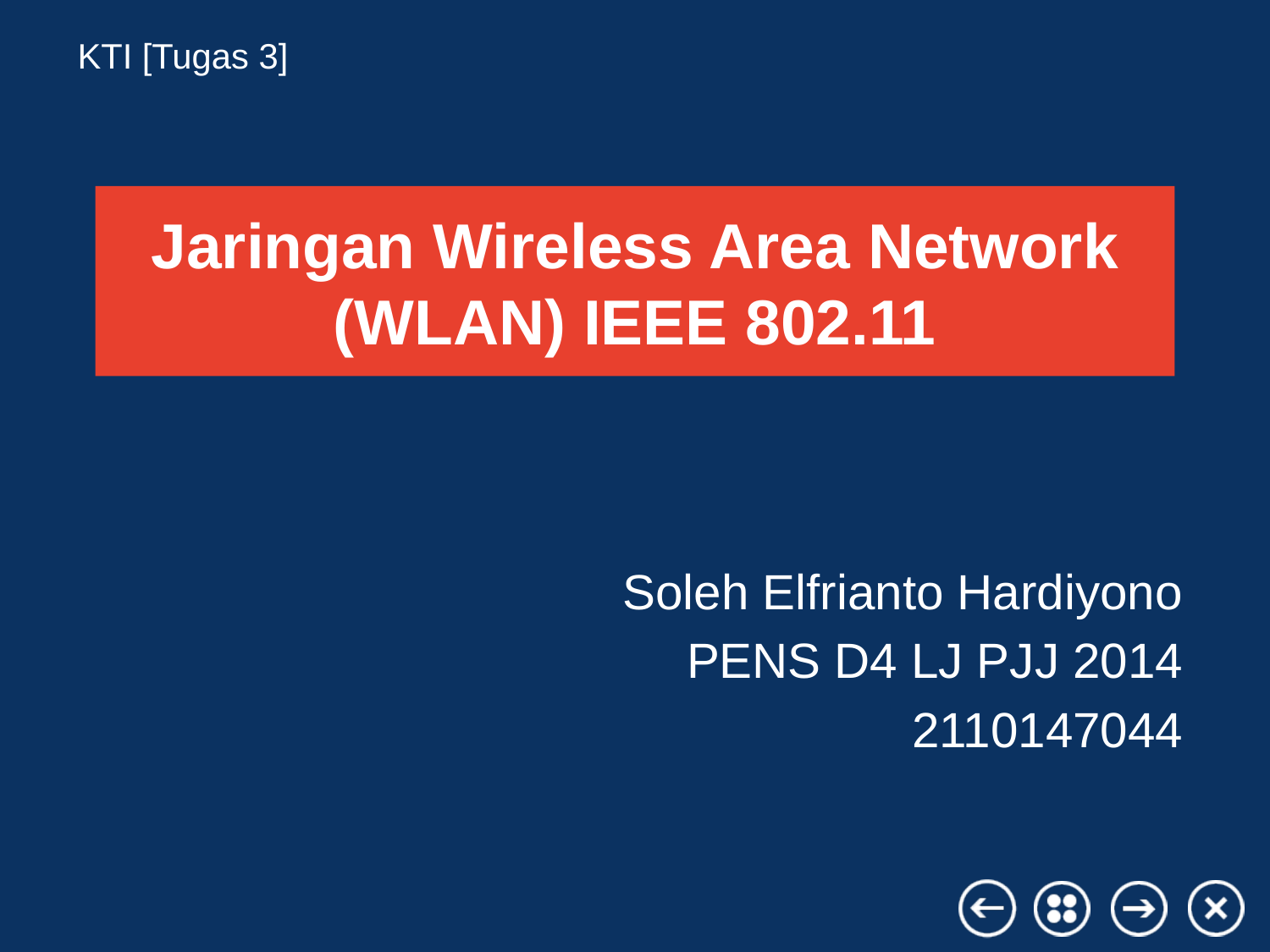

KTI [Tugas 3]
# Jaringan Wireless Area Network (WLAN) IEEE 802.11
Soleh Elfrianto Hardiyono
PENS D4 LJ PJJ 2014
2110147044